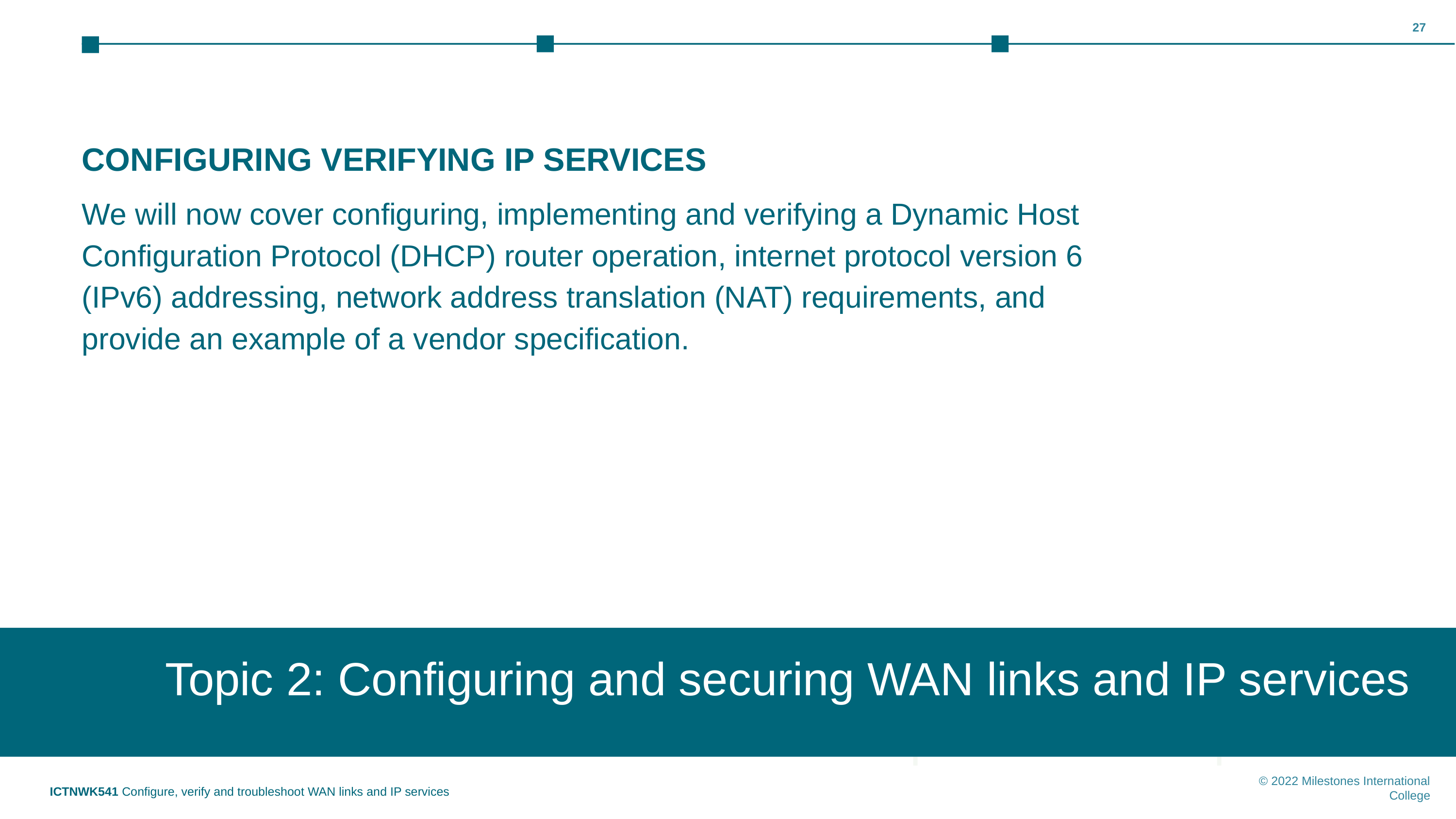

27

CONFIGURING VERIFYING IP SERVICES
We will now cover configuring, implementing and verifying a Dynamic Host Configuration Protocol (DHCP) router operation, internet protocol version 6 (IPv6) addressing, network address translation (NAT) requirements, and provide an example of a vendor specification.

Topic 2: Configuring and securing WAN links and IP services
Topic 1: Insert topic title
ICTNWK541 Configure, verify and troubleshoot WAN links and IP services
© 2022 Milestones International College